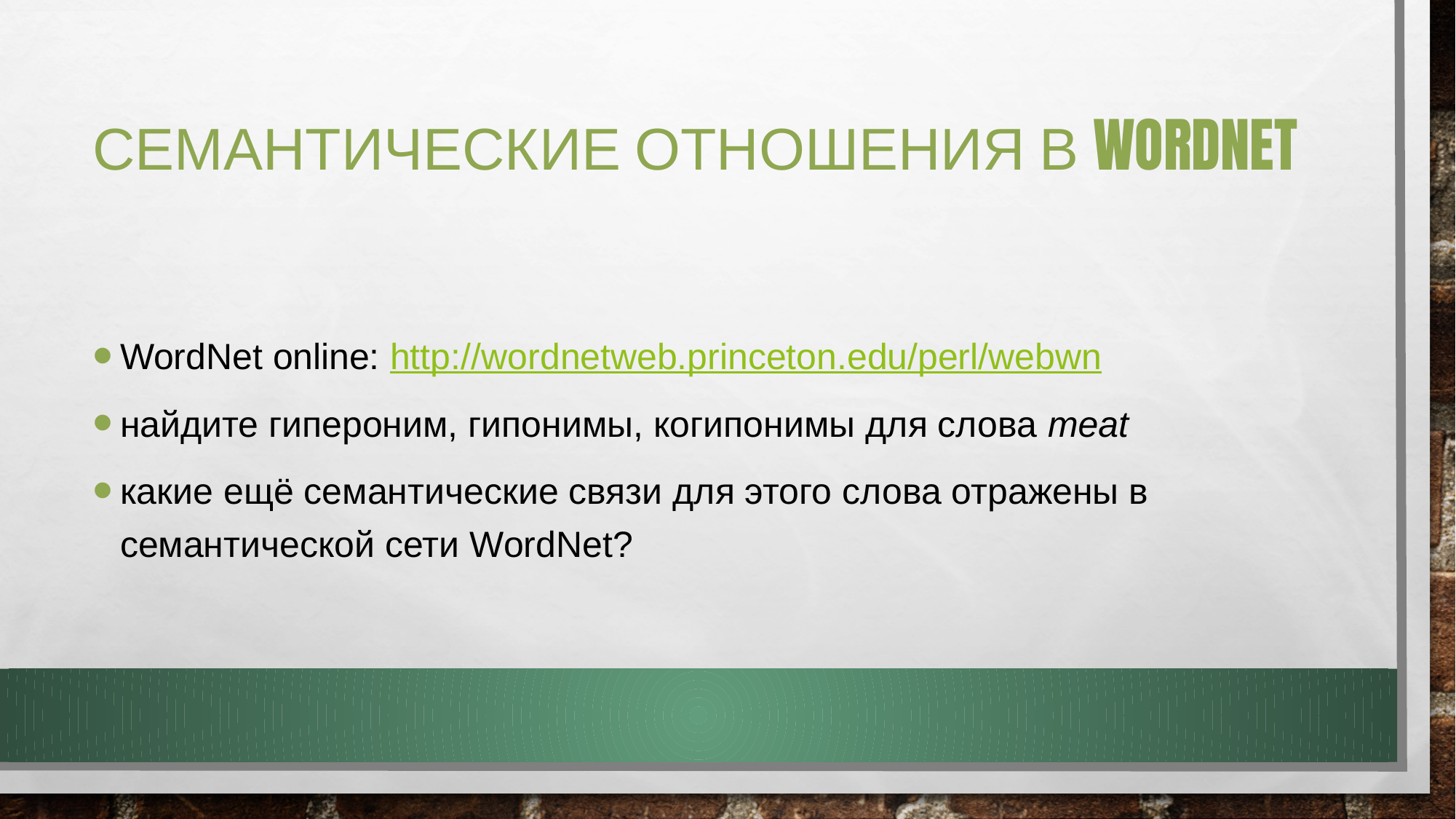

# семантические отношения в wordnet
WordNet online: http://wordnetweb.princeton.edu/perl/webwn
найдите гипероним, гипонимы, когипонимы для слова meat
какие ещё семантические связи для этого слова отражены в семантической сети WordNet?